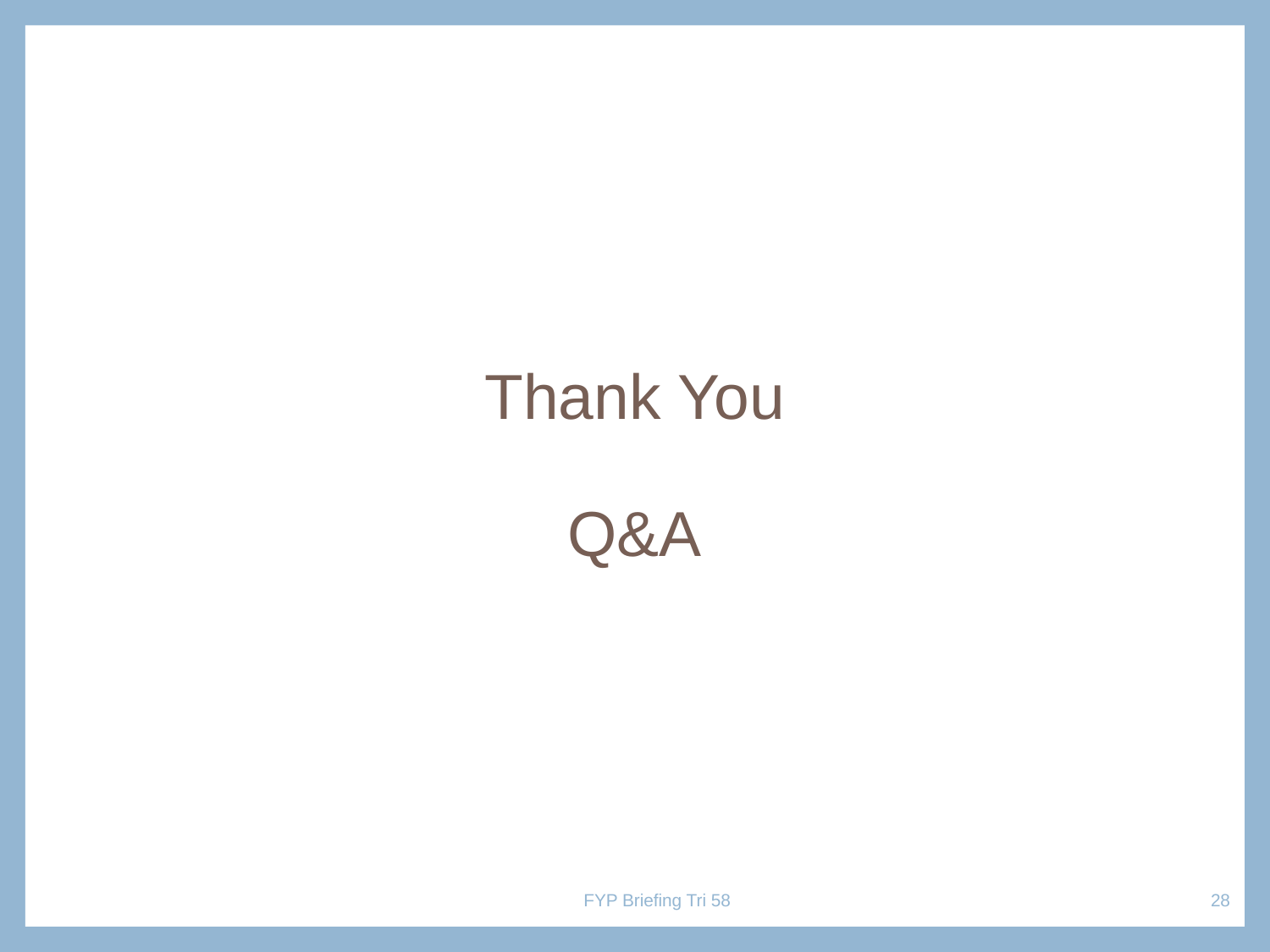

# Thank You Q&A
28
FYP Briefing Tri 58